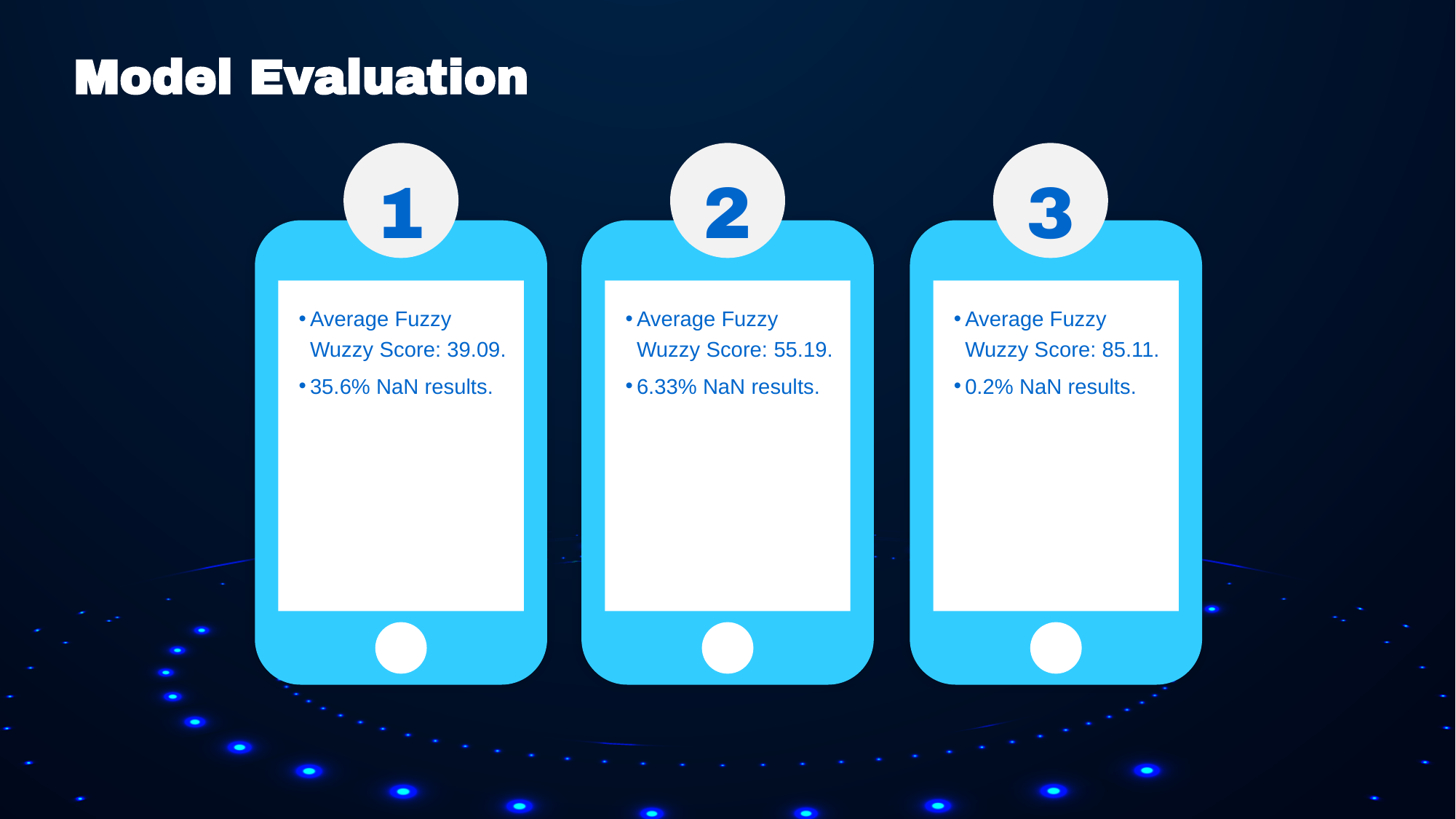

# Model Evaluation
1
2
3

Average Fuzzy Wuzzy Score: 39.09.
35.6% NaN results.

Average Fuzzy Wuzzy Score: 55.19.
6.33% NaN results.

Average Fuzzy Wuzzy Score: 85.11.
0.2% NaN results.